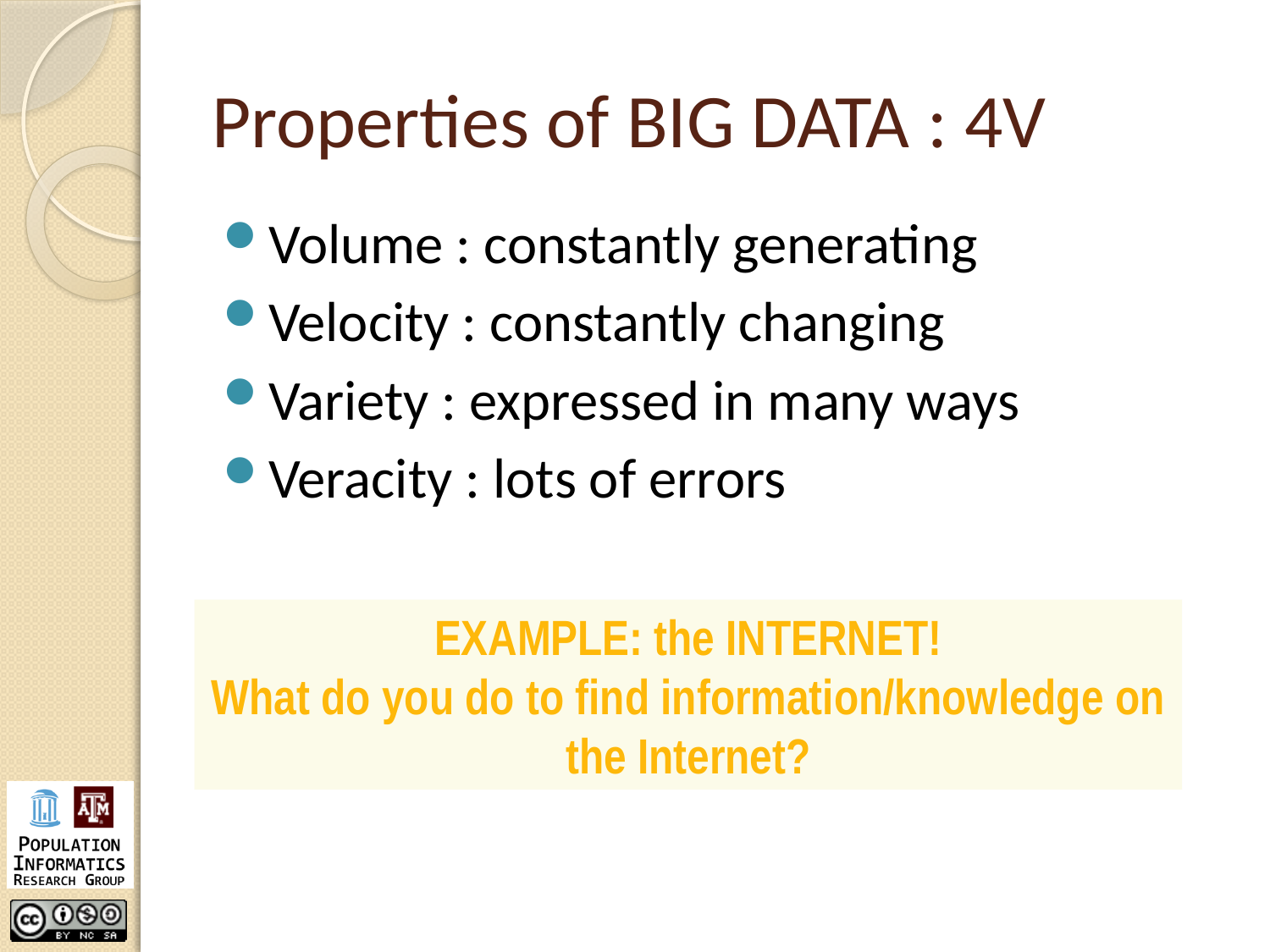

# Properties of BIG DATA : 4V
Volume : constantly generating
Velocity : constantly changing
Variety : expressed in many ways
Veracity : lots of errors
EXAMPLE: the INTERNET!
What do you do to find information/knowledge on the Internet?